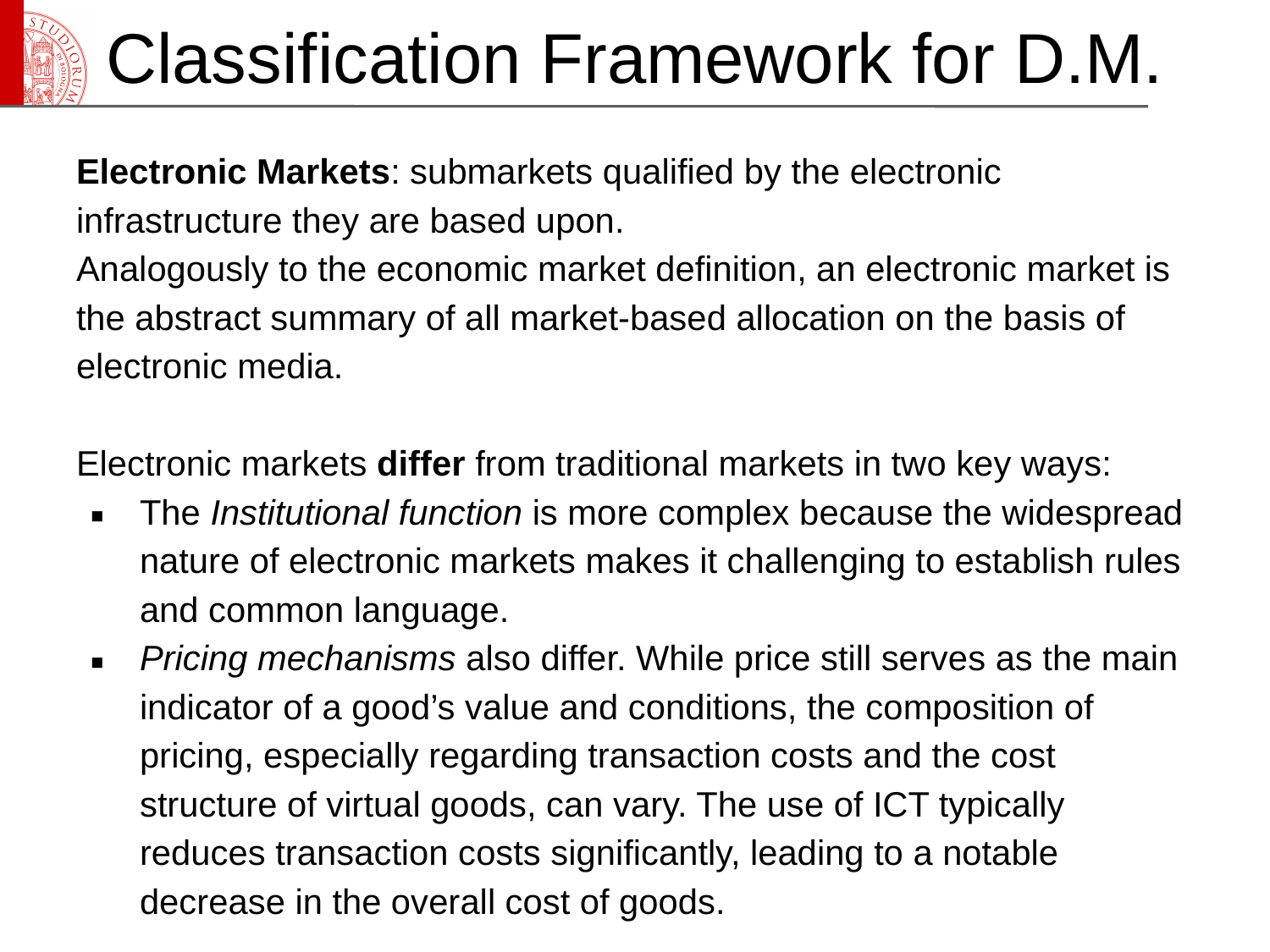

# Classification Framework for D.M.
Electronic Markets: submarkets qualified by the electronic infrastructure they are based upon.
Analogously to the economic market definition, an electronic market is the abstract summary of all market-based allocation on the basis of electronic media.

Electronic markets differ from traditional markets in two key ways:
The Institutional function is more complex because the widespread nature of electronic markets makes it challenging to establish rules and common language.
Pricing mechanisms also differ. While price still serves as the main indicator of a good’s value and conditions, the composition of pricing, especially regarding transaction costs and the cost structure of virtual goods, can vary. The use of ICT typically reduces transaction costs significantly, leading to a notable decrease in the overall cost of goods.